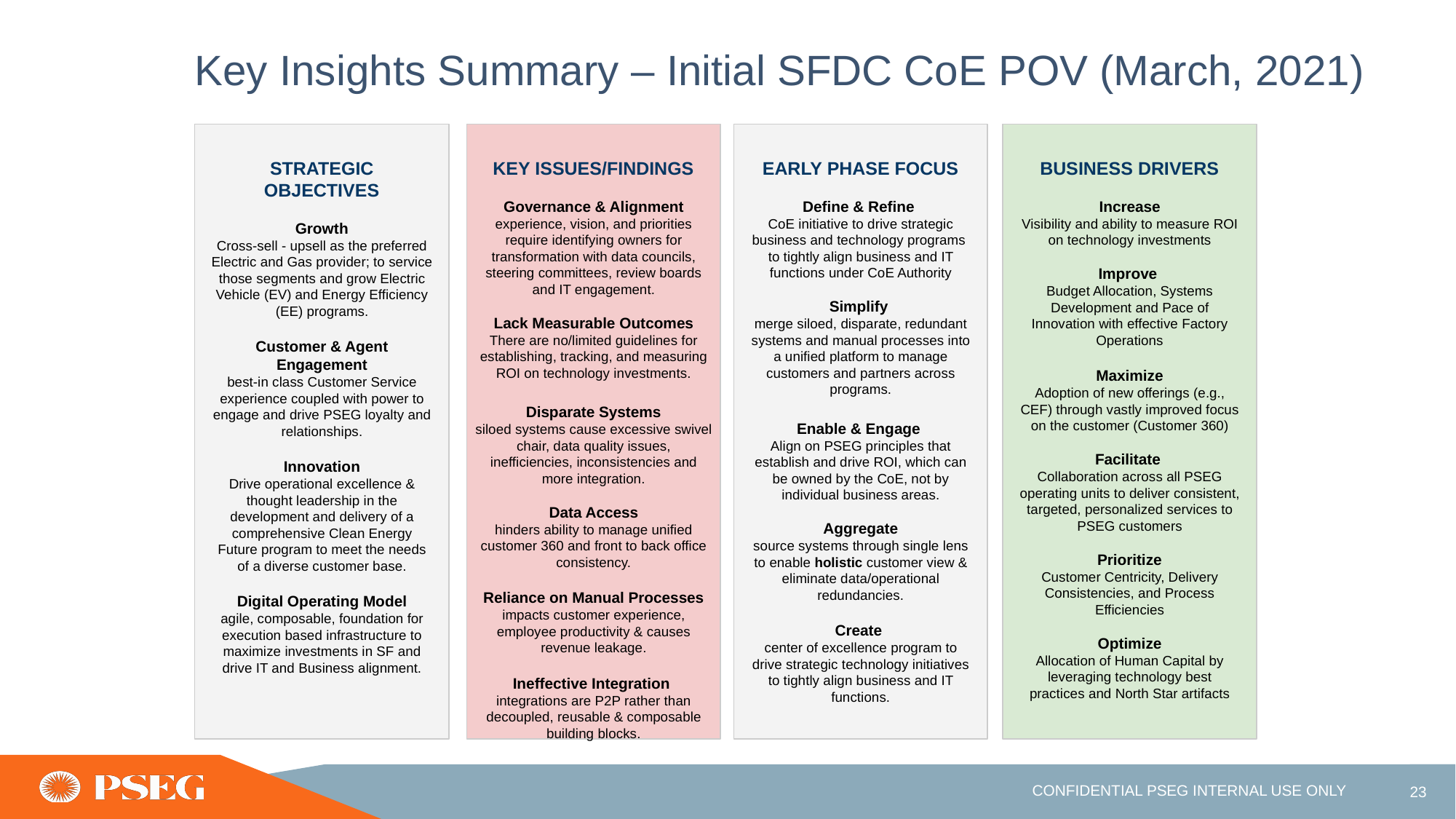

# Key Insights Summary – Initial SFDC CoE POV (March, 2021)
EARLY PHASE FOCUS

Define & Refine
CoE initiative to drive strategic business and technology programs  to tightly align business and IT functions under CoE Authority

Simplify
merge siloed, disparate, redundant systems and manual processes into a unified platform to manage customers and partners across programs.

Enable & Engage
Align on PSEG principles that establish and drive ROI, which can be owned by the CoE, not by individual business areas.

Aggregate
source systems through single lens to enable holistic customer view & eliminate data/operational redundancies.
Create
center of excellence program to drive strategic technology initiatives to tightly align business and IT functions.

BUSINESS DRIVERS

Increase
Visibility and ability to measure ROI on technology investments

Improve
Budget Allocation, Systems Development and Pace of Innovation with effective Factory Operations

Maximize
Adoption of new offerings (e.g., CEF) through vastly improved focus on the customer (Customer 360)

Facilitate
Collaboration across all PSEG operating units to deliver consistent, targeted, personalized services to PSEG customers

Prioritize
Customer Centricity, Delivery Consistencies, and Process Efficiencies

Optimize
Allocation of Human Capital by leveraging technology best practices and North Star artifacts

STRATEGIC OBJECTIVES

Growth
Cross-sell - upsell as the preferred Electric and Gas provider; to service those segments and grow Electric Vehicle (EV) and Energy Efficiency (EE) programs.

Customer & Agent Engagement
best-in class Customer Service experience coupled with power to engage and drive PSEG loyalty and relationships.

Innovation
Drive operational excellence & thought leadership in the development and delivery of a comprehensive Clean Energy Future program to meet the needs of a diverse customer base.

Digital Operating Model
agile, composable, foundation for execution based infrastructure to maximize investments in SF and drive IT and Business alignment.

KEY ISSUES/FINDINGS

Governance & Alignment
experience, vision, and priorities require identifying owners for transformation with data councils, steering committees, review boards and IT engagement.

Lack Measurable Outcomes
There are no/limited guidelines for establishing, tracking, and measuring ROI on technology investments.

Disparate Systems
siloed systems cause excessive swivel chair, data quality issues, inefficiencies, inconsistencies and more integration.

Data Access
hinders ability to manage unified customer 360 and front to back office consistency.

Reliance on Manual Processes
impacts customer experience, employee productivity & causes revenue leakage.

Ineffective Integration
integrations are P2P rather than decoupled, reusable & composable building blocks.